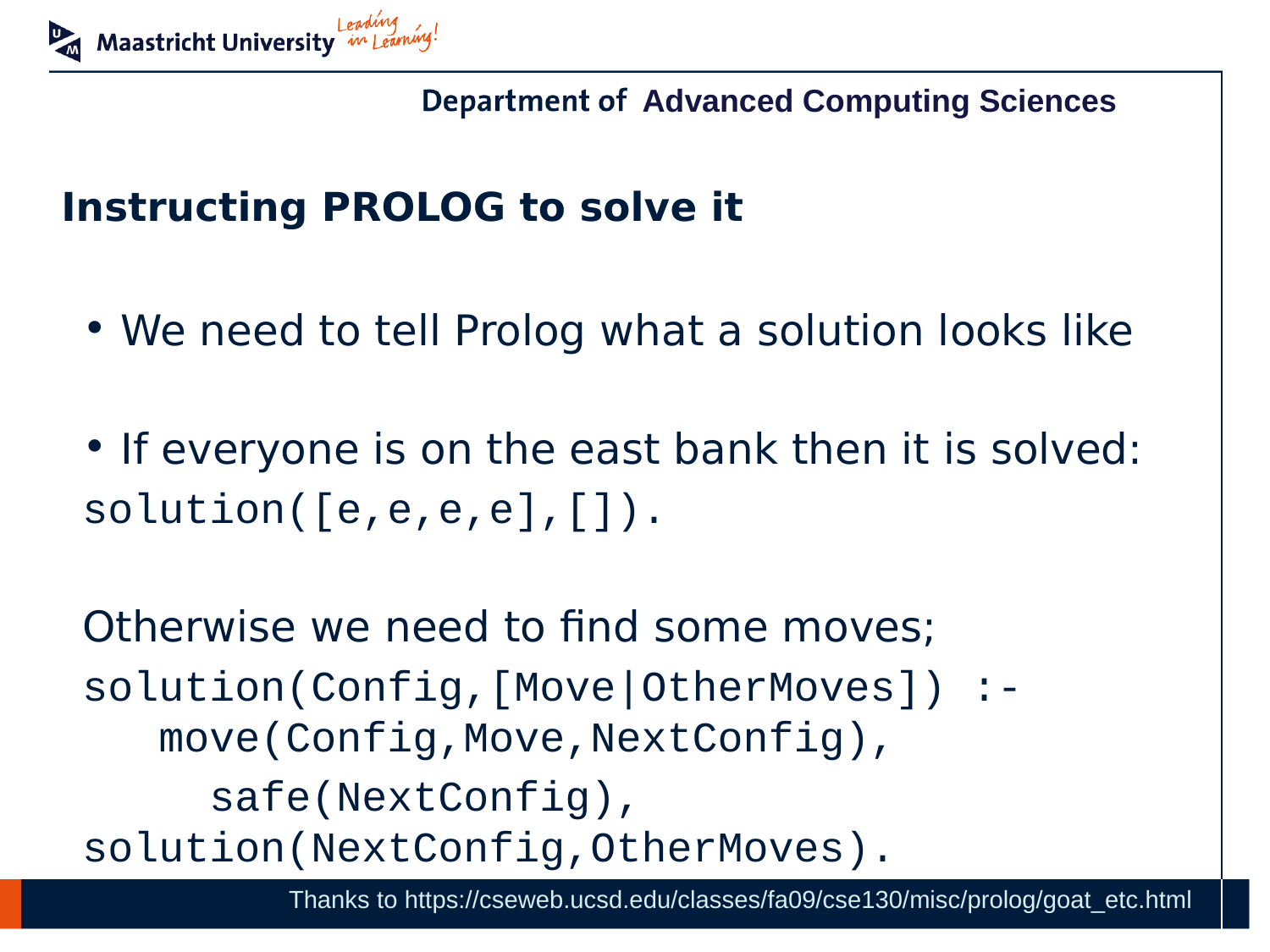

# Instructing PROLOG to solve it
 We need to tell Prolog what a solution looks like

 If everyone is on the east bank then it is solved:
solution([e,e,e,e],[]).

Otherwise we need to find some moves;
solution(Config,[Move|OtherMoves]) :-    move(Config,Move,NextConfig),
	safe(NextConfig), 	solution(NextConfig,OtherMoves).
Thanks to https://cseweb.ucsd.edu/classes/fa09/cse130/misc/prolog/goat_etc.html